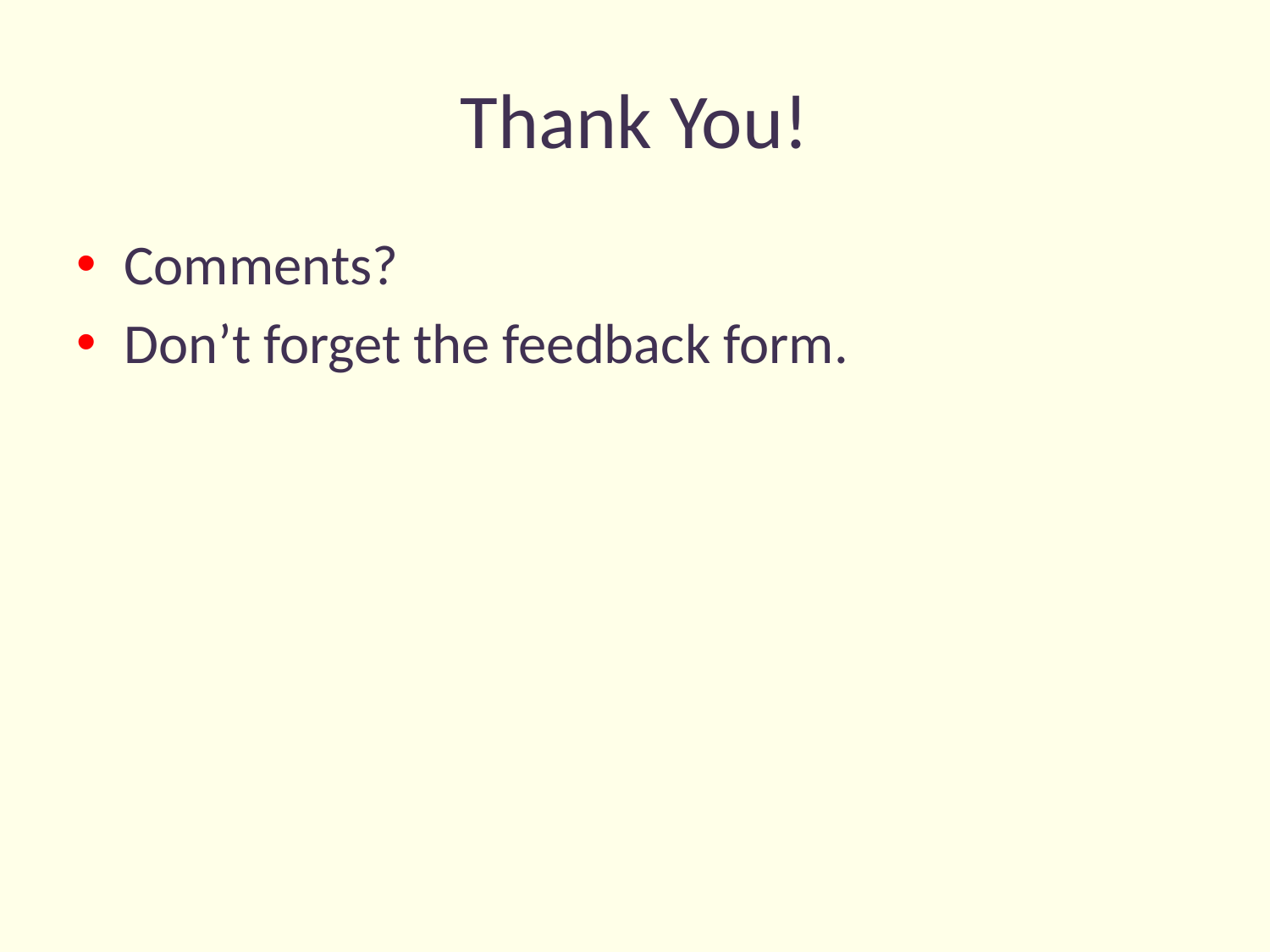

# Thank You!
Comments?
Don’t forget the feedback form.